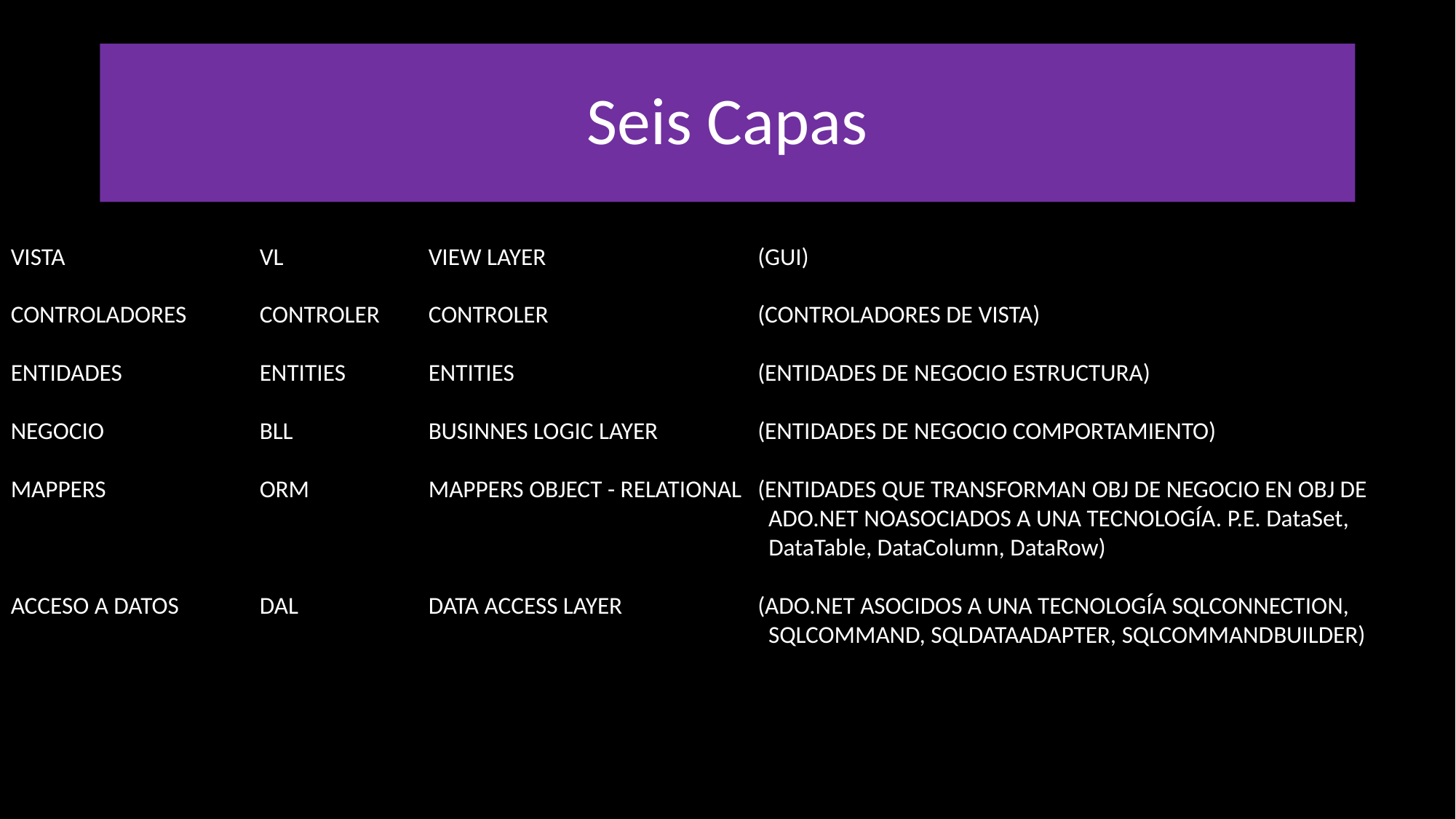

# Seis Capas
VISTA	VL	VIEW LAYER	(GUI)

CONTROLADORES	CONTROLER	CONTROLER	(CONTROLADORES DE VISTA)

ENTIDADES	ENTITIES 	ENTITIES	(ENTIDADES DE NEGOCIO ESTRUCTURA)

NEGOCIO	BLL	BUSINNES LOGIC LAYER	(ENTIDADES DE NEGOCIO COMPORTAMIENTO)

MAPPERS	ORM	MAPPERS OBJECT - RELATIONAL	(ENTIDADES QUE TRANSFORMAN OBJ DE NEGOCIO EN OBJ DE 				  ADO.NET NOASOCIADOS A UNA TECNOLOGÍA. P.E. DataSet,
 			  DataTable, DataColumn, DataRow)

ACCESO A DATOS 	DAL	DATA ACCESS LAYER	(ADO.NET ASOCIDOS A UNA TECNOLOGÍA SQLCONNECTION, 				  SQLCOMMAND, SQLDATAADAPTER, SQLCOMMANDBUILDER)